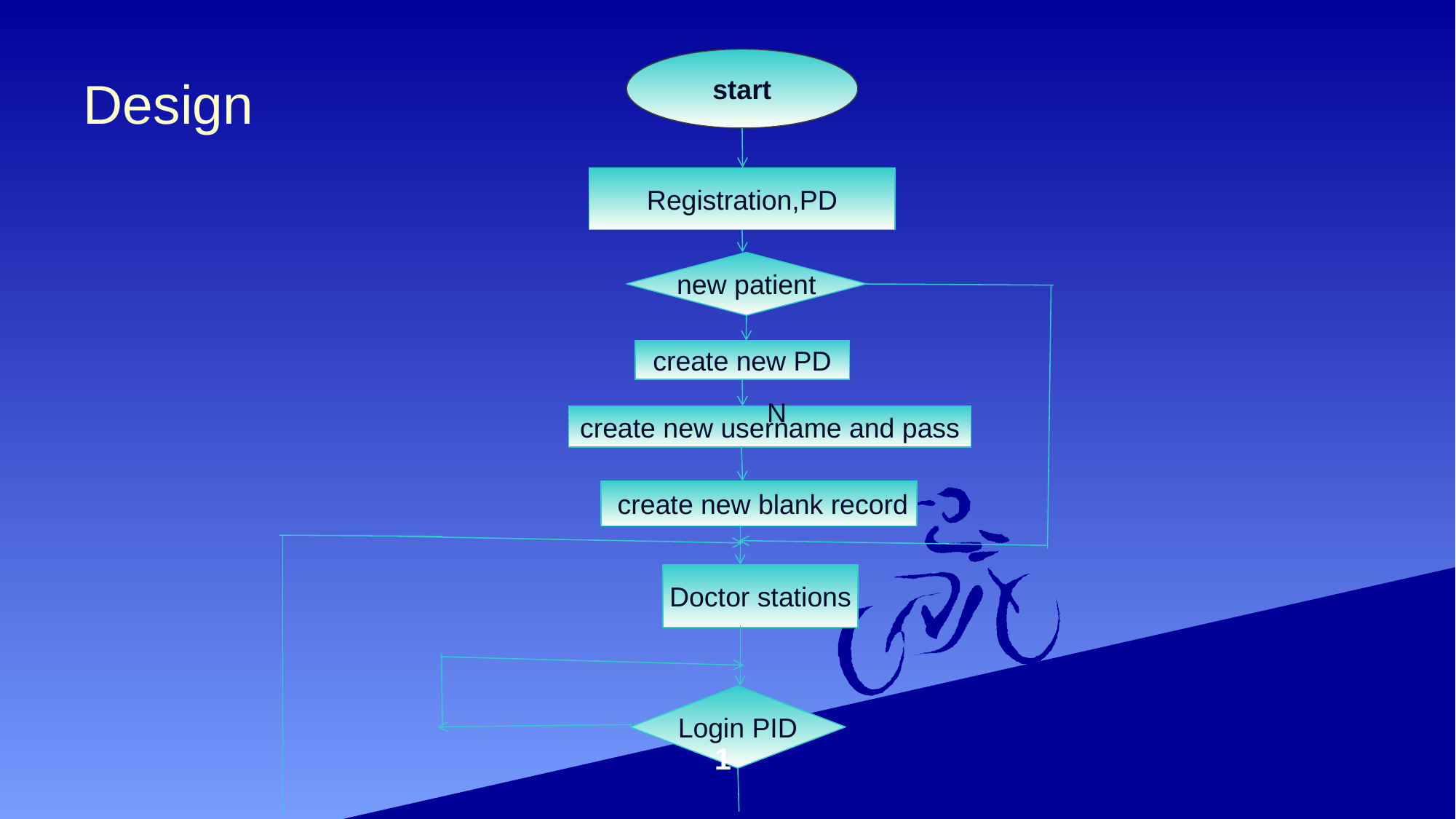

# Design
start
Registration,PD
new patient
create new PD

                                                                                                   N

                                                                                            1

                                                                    N

                                                                                        Y
create new username and pass
 create new blank record
Doctor stations
Login PID